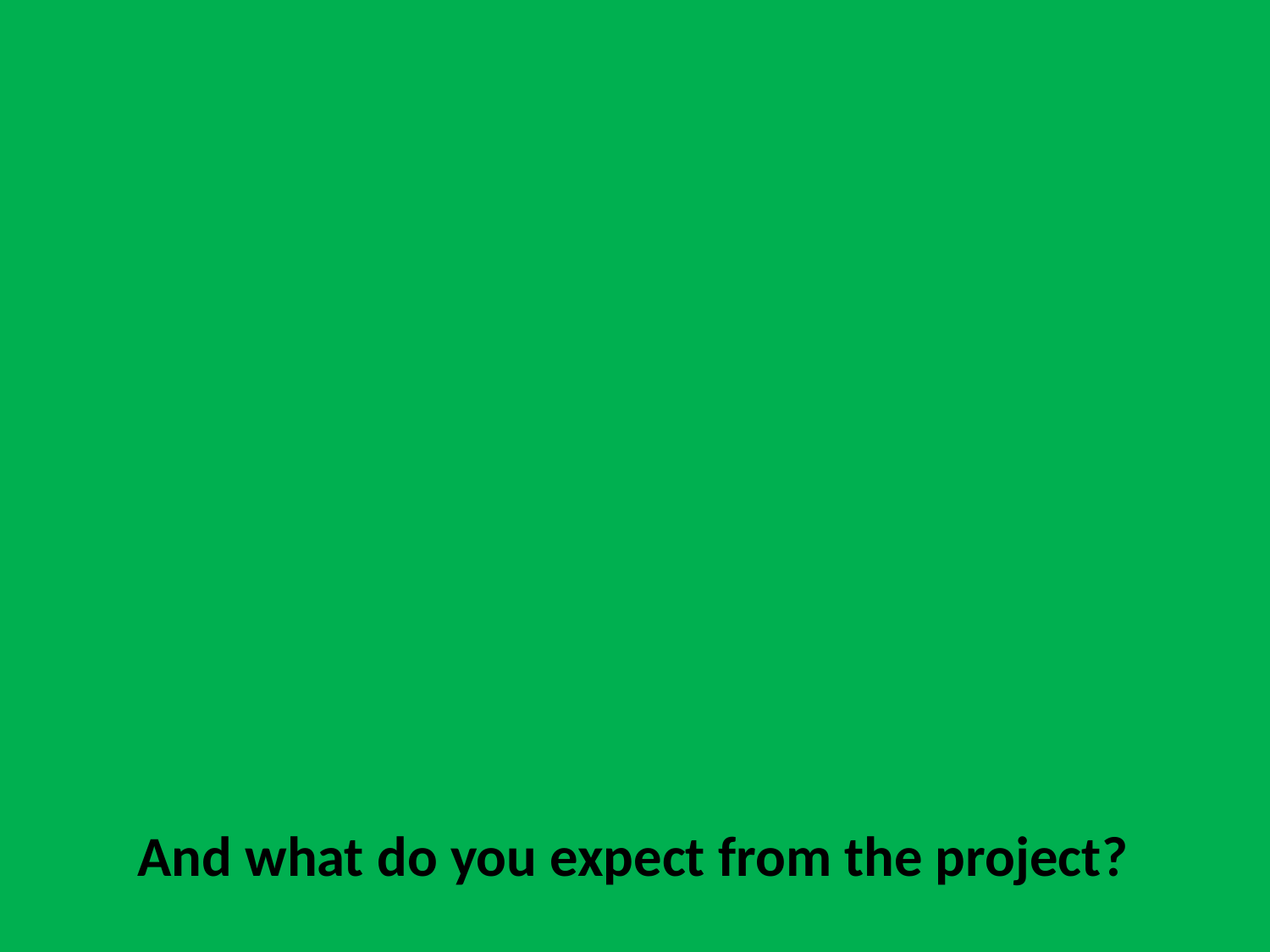

And what do you expect from the project?